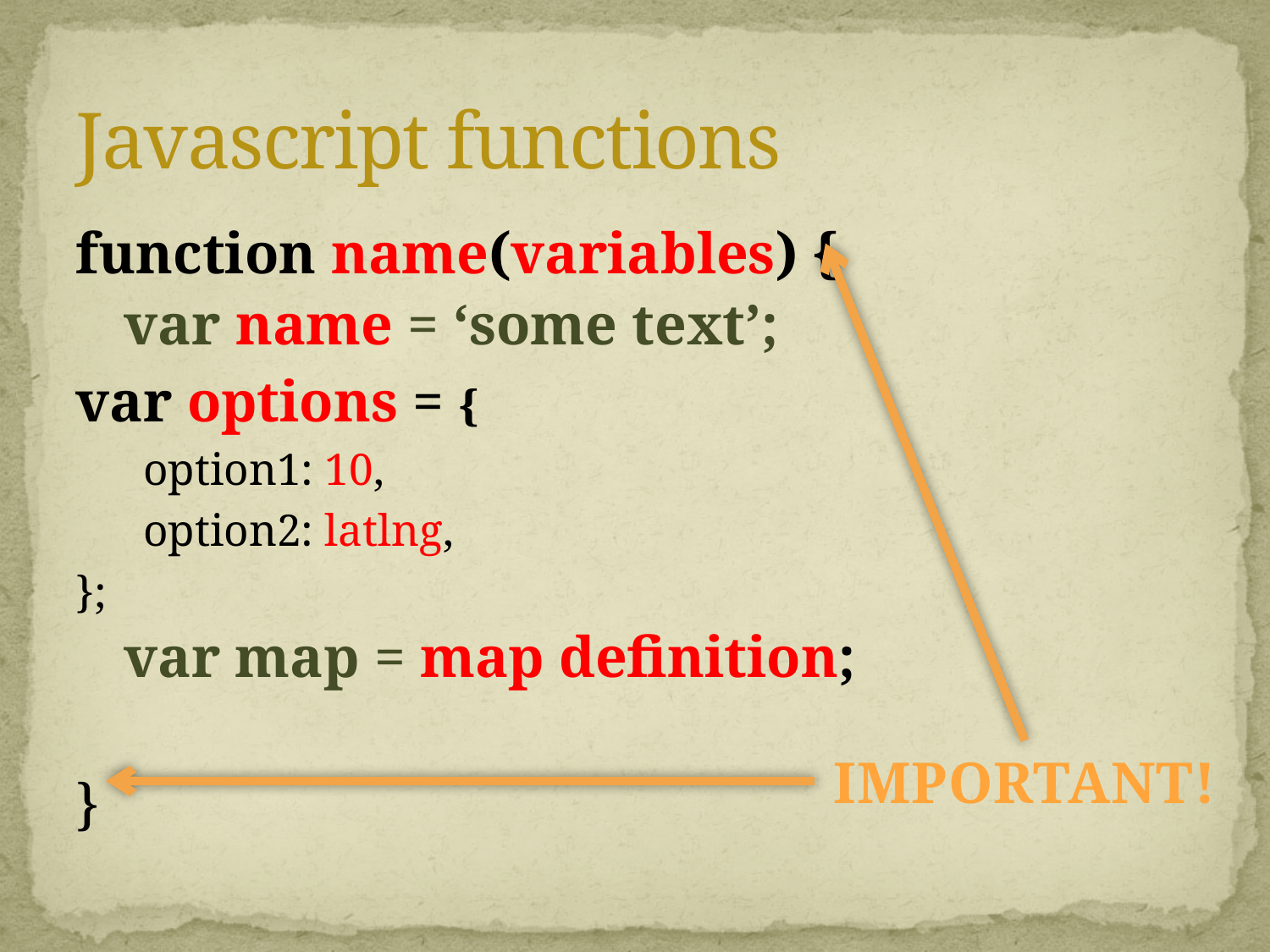

# Javascript functions
function name(variables) {
var name = ‘some text’;
var options = {
      option1: 10,
      option2: latlng,
};
var map = map definition;

}
IMPORTANT!